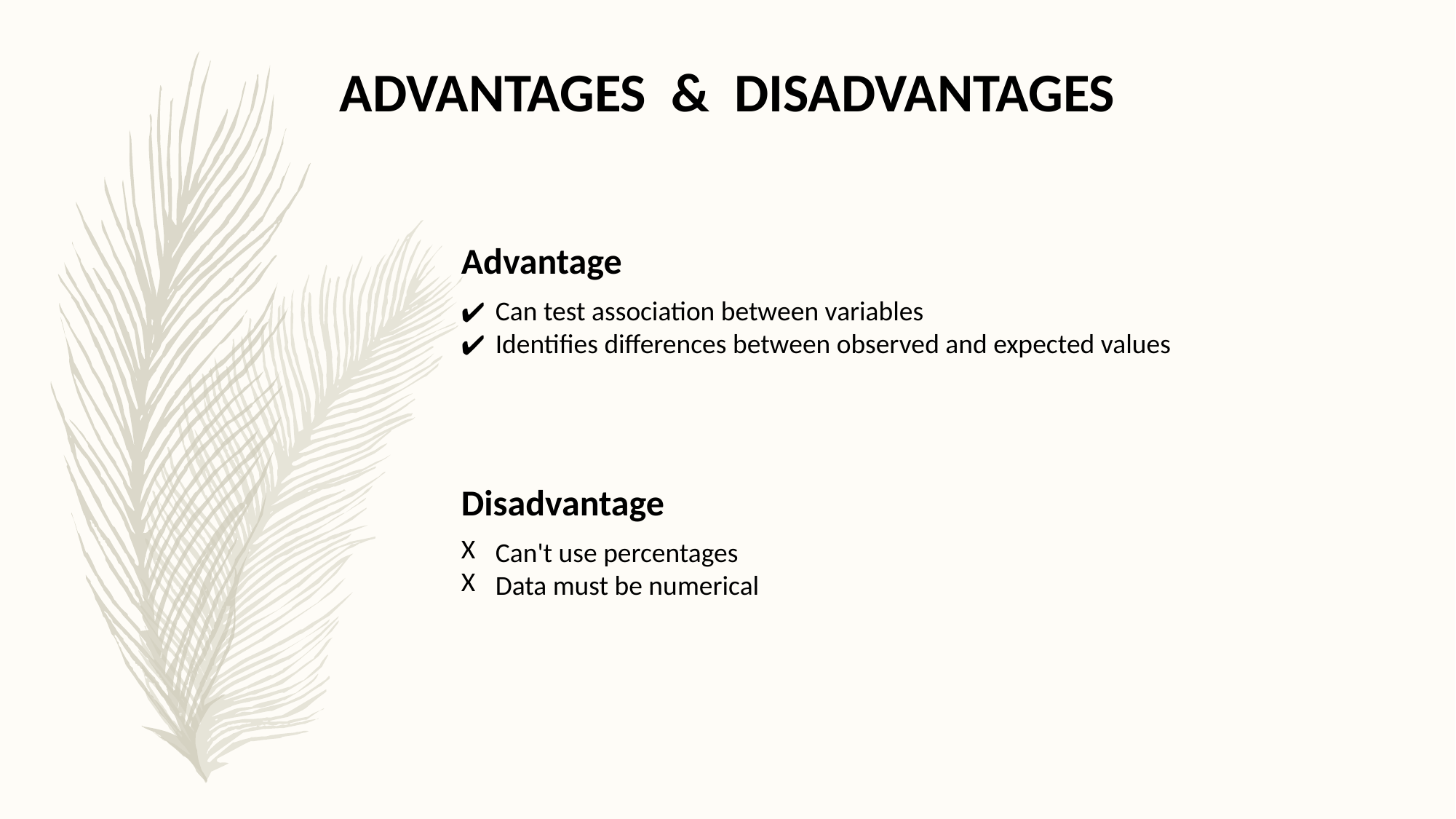

ADVANTAGES  &  DISADVANTAGES
Advantage
Can test association between variables
Identifies differences between observed and expected values

Disadvantage
Can't use percentages
Data must be numerical